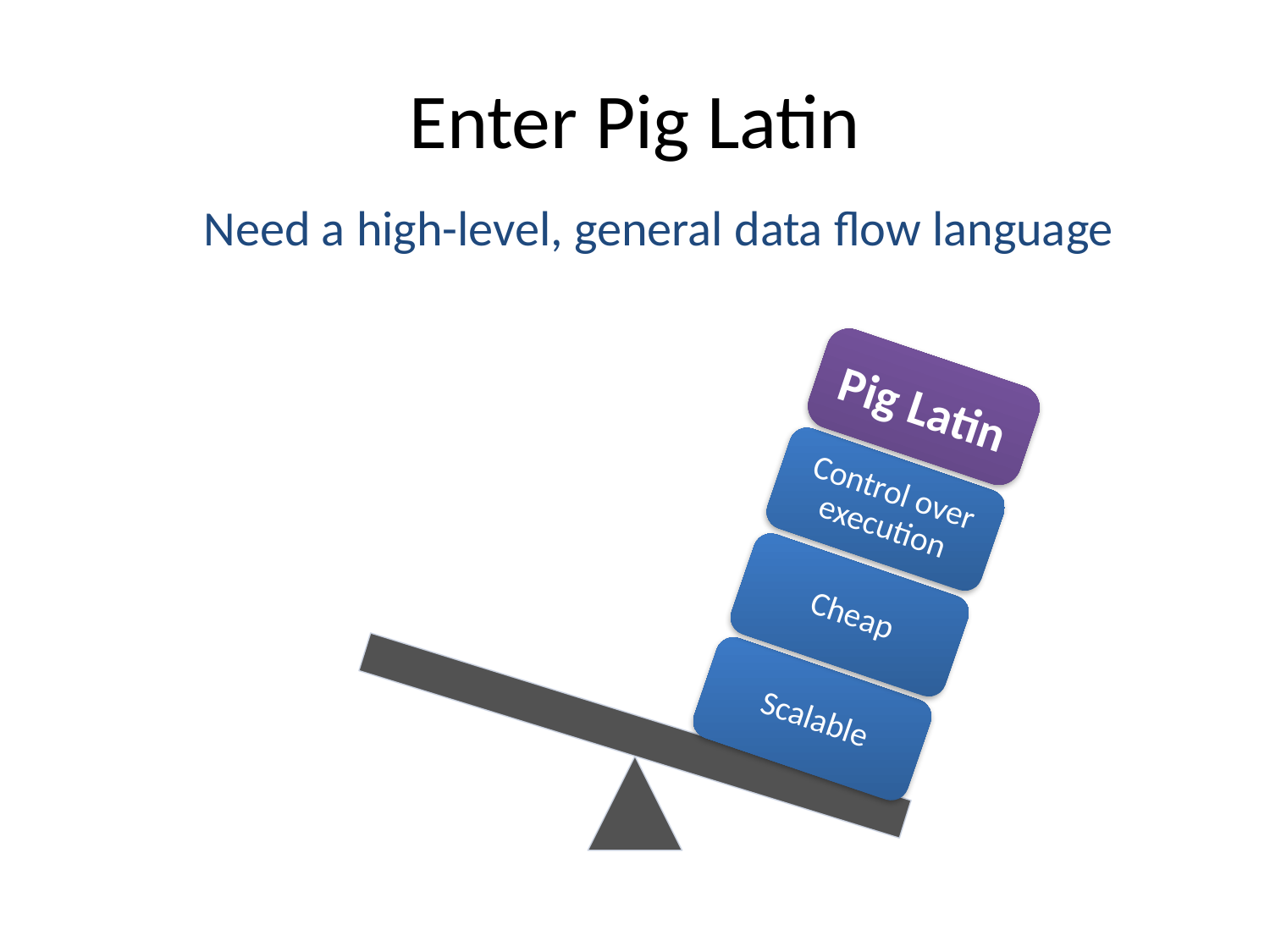

# Enter Pig Latin
Need a high-level, general data flow language

Scalable
Cheap
Control over execution
Pig Latin